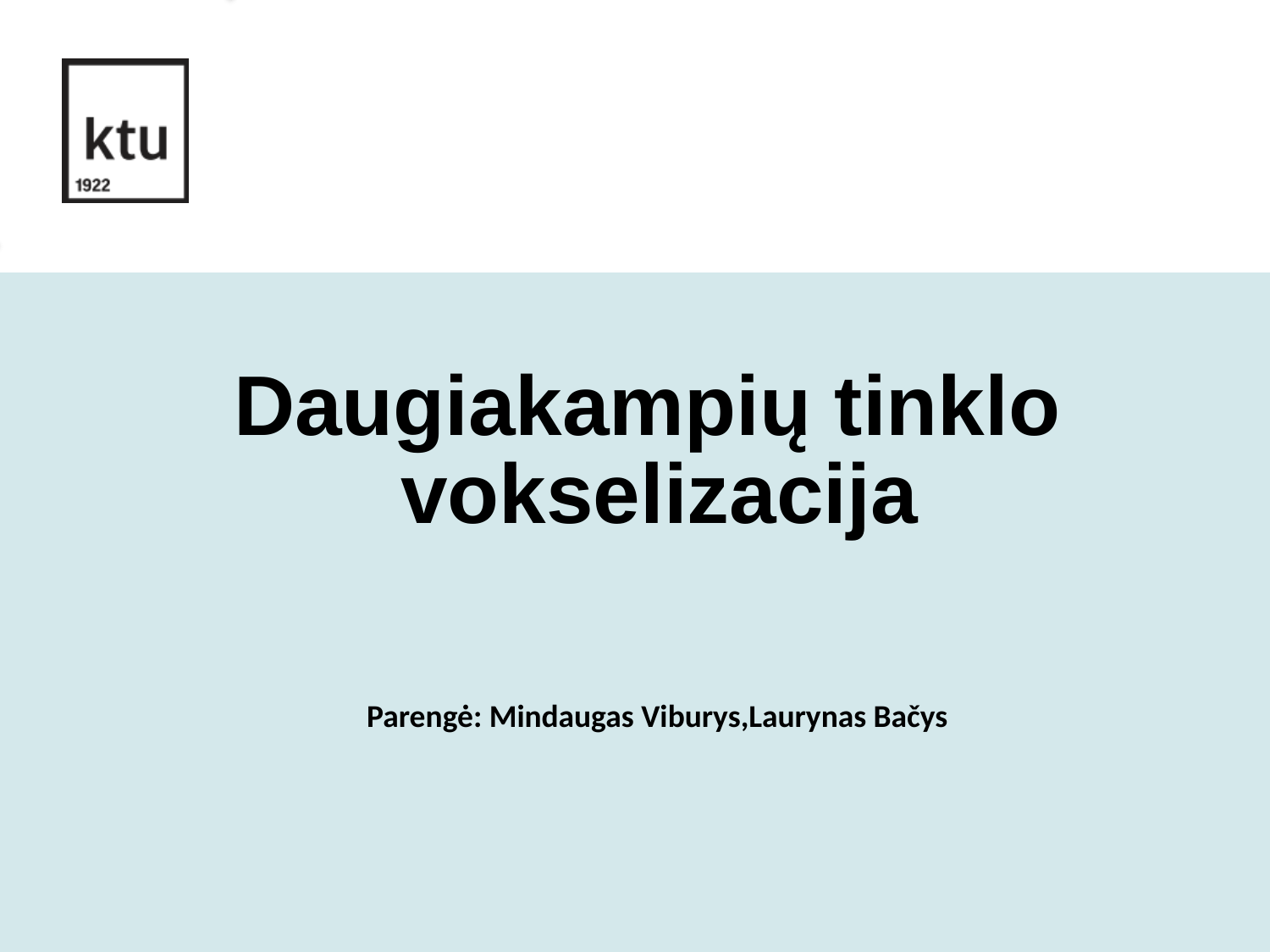

Daugiakampių tinklo vokselizacija
Parengė: Mindaugas Viburys,Laurynas Bačys